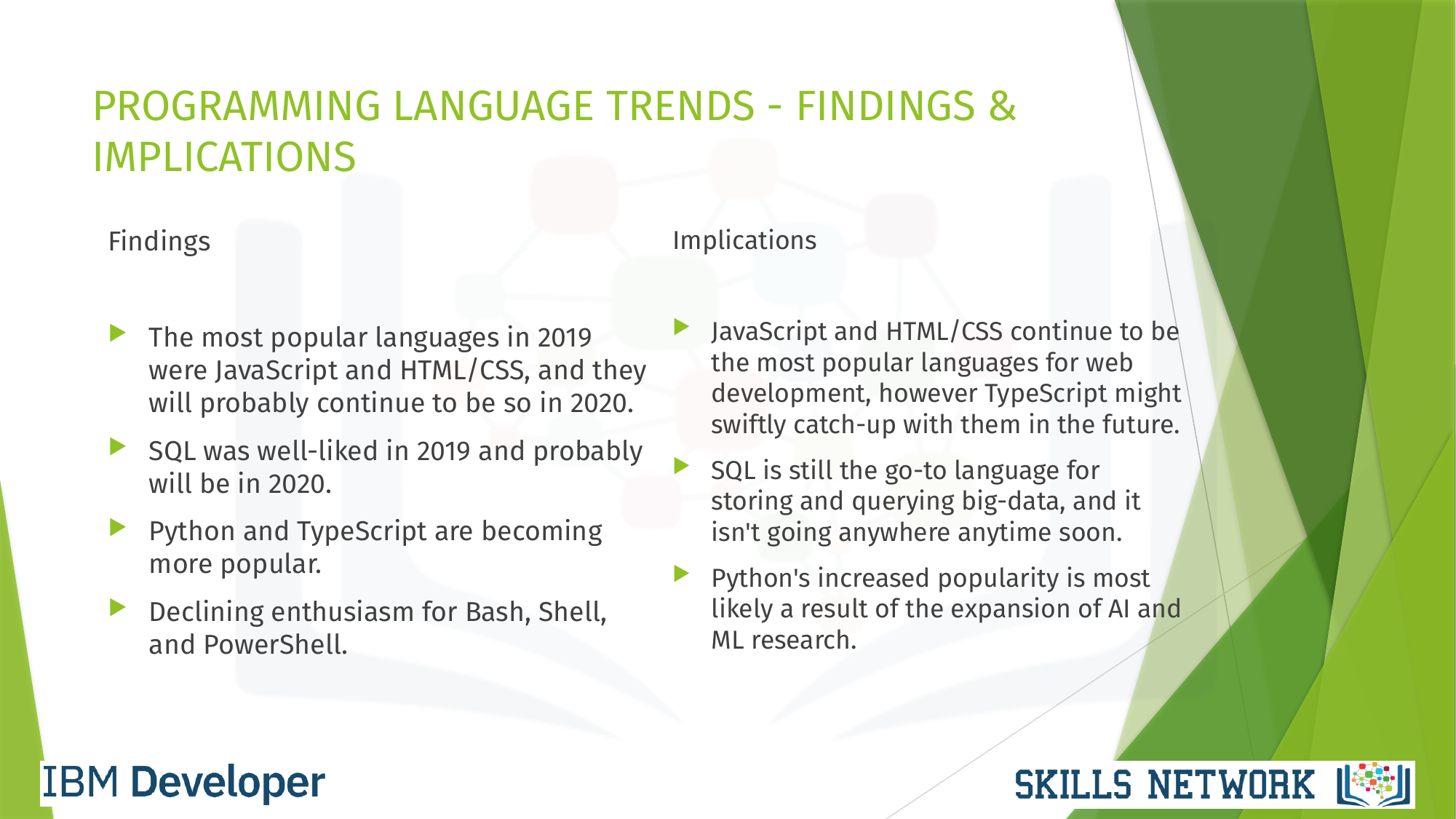

# PROGRAMMING LANGUAGE TRENDS - FINDINGS & IMPLICATIONS
Findings

The most popular languages in 2019 were JavaScript and HTML/CSS, and they will probably continue to be so in 2020.
SQL was well-liked in 2019 and probably will be in 2020.
Python and TypeScript are becoming more popular.
Declining enthusiasm for Bash, Shell, and PowerShell.
Implications

JavaScript and HTML/CSS continue to be the most popular languages for web development, however TypeScript might swiftly catch-up with them in the future.
SQL is still the go-to language for storing and querying big-data, and it isn't going anywhere anytime soon.
Python's increased popularity is most likely a result of the expansion of AI and ML research.